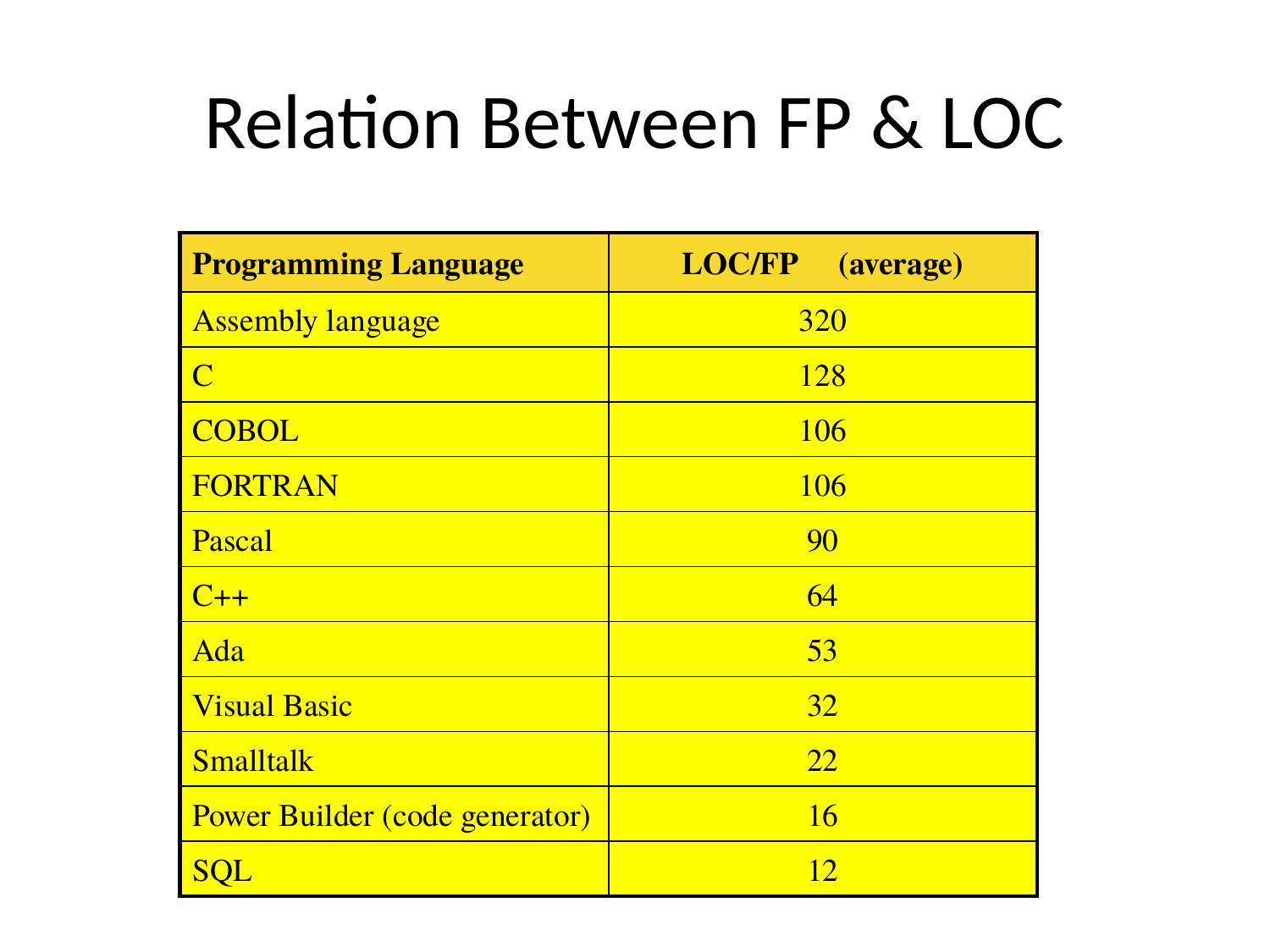

# Relation Between FP & LOC

| Programming Language | LOC/FP (average) |
| --- | --- |
| Assembly language | 320 |
| C | 128 |
| COBOL | 106 |
| FORTRAN | 106 |
| Pascal | 90 |
| C++ | 64 |
| Ada | 53 |
| Visual Basic | 32 |
| Smalltalk | 22 |
| Power Builder (code generator) | 16 |
| SQL | 12 |